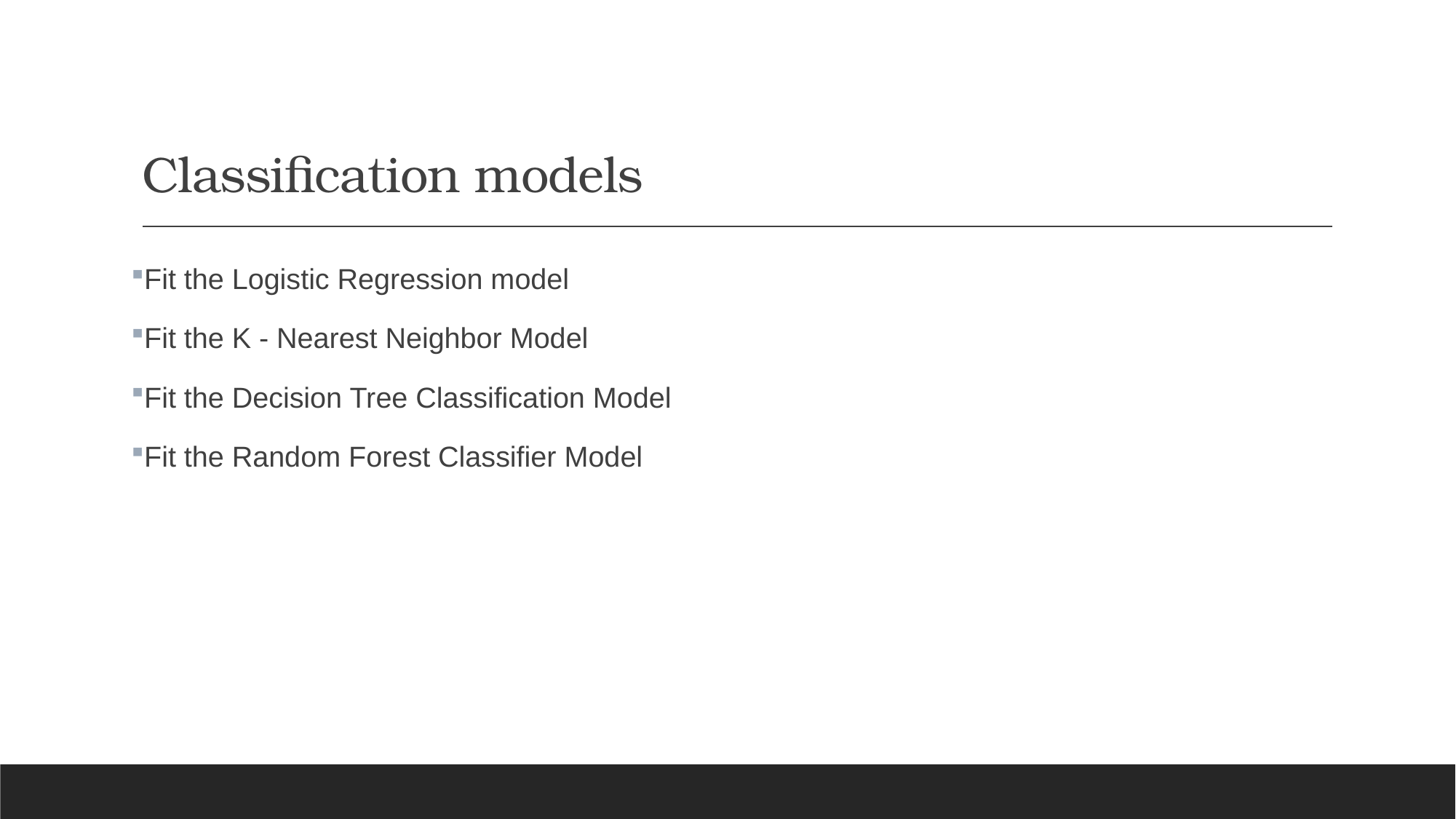

# Classification models
Fit the Logistic Regression model
Fit the K - Nearest Neighbor Model
Fit the Decision Tree Classification Model
Fit the Random Forest Classifier Model